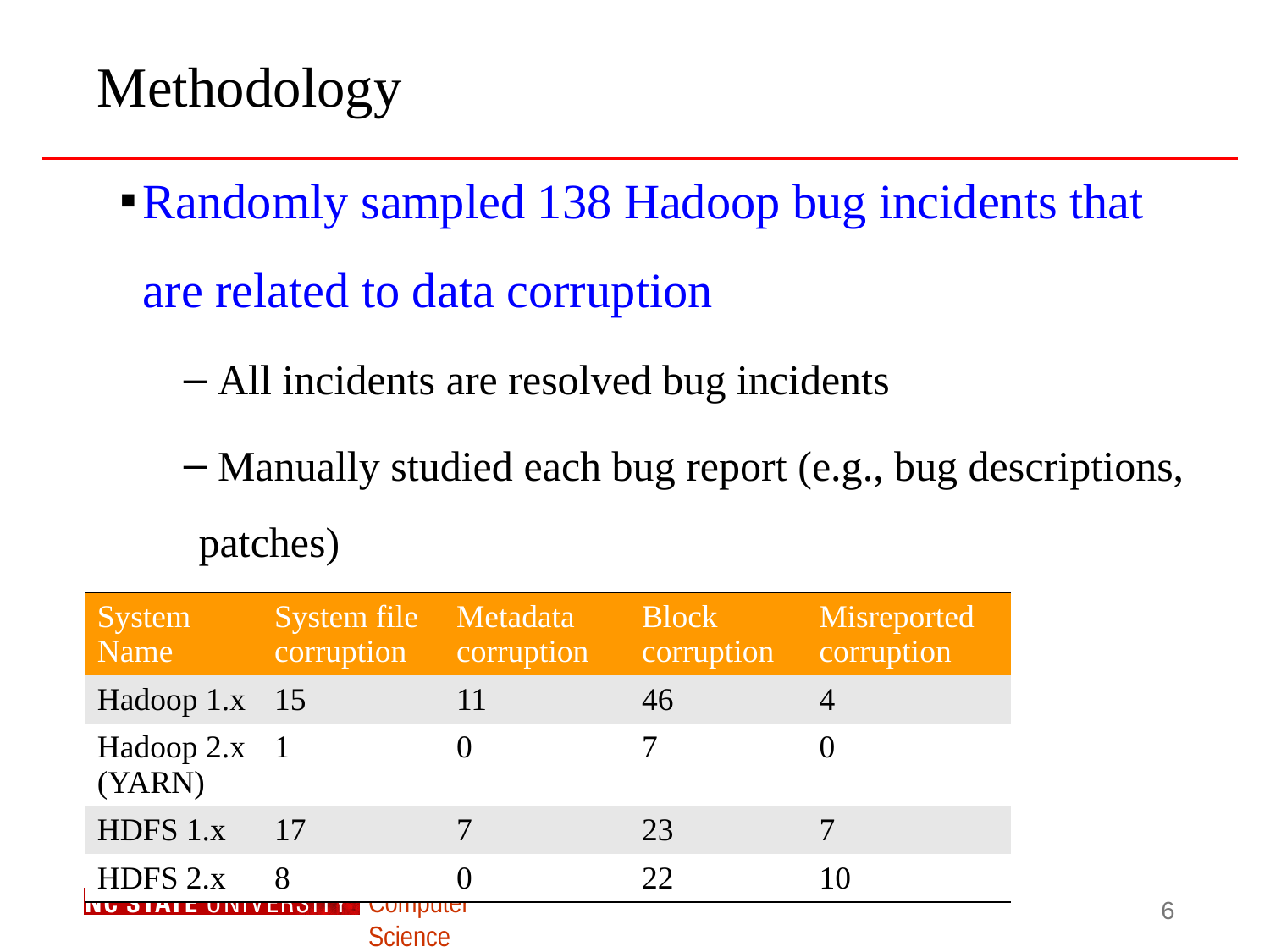

# Methodology
Randomly sampled 138 Hadoop bug incidents that are related to data corruption
 All incidents are resolved bug incidents
 Manually studied each bug report (e.g., bug descriptions, patches)
| System Name | System file corruption | Metadata corruption | Block corruption | Misreported corruption |
| --- | --- | --- | --- | --- |
| Hadoop 1.x | 15 | 11 | 46 | 4 |
| Hadoop 2.x (YARN) | 1 | 0 | 7 | 0 |
| HDFS 1.x | 17 | 7 | 23 | 7 |
| HDFS 2.x | 8 | 0 | 22 | 10 |
6